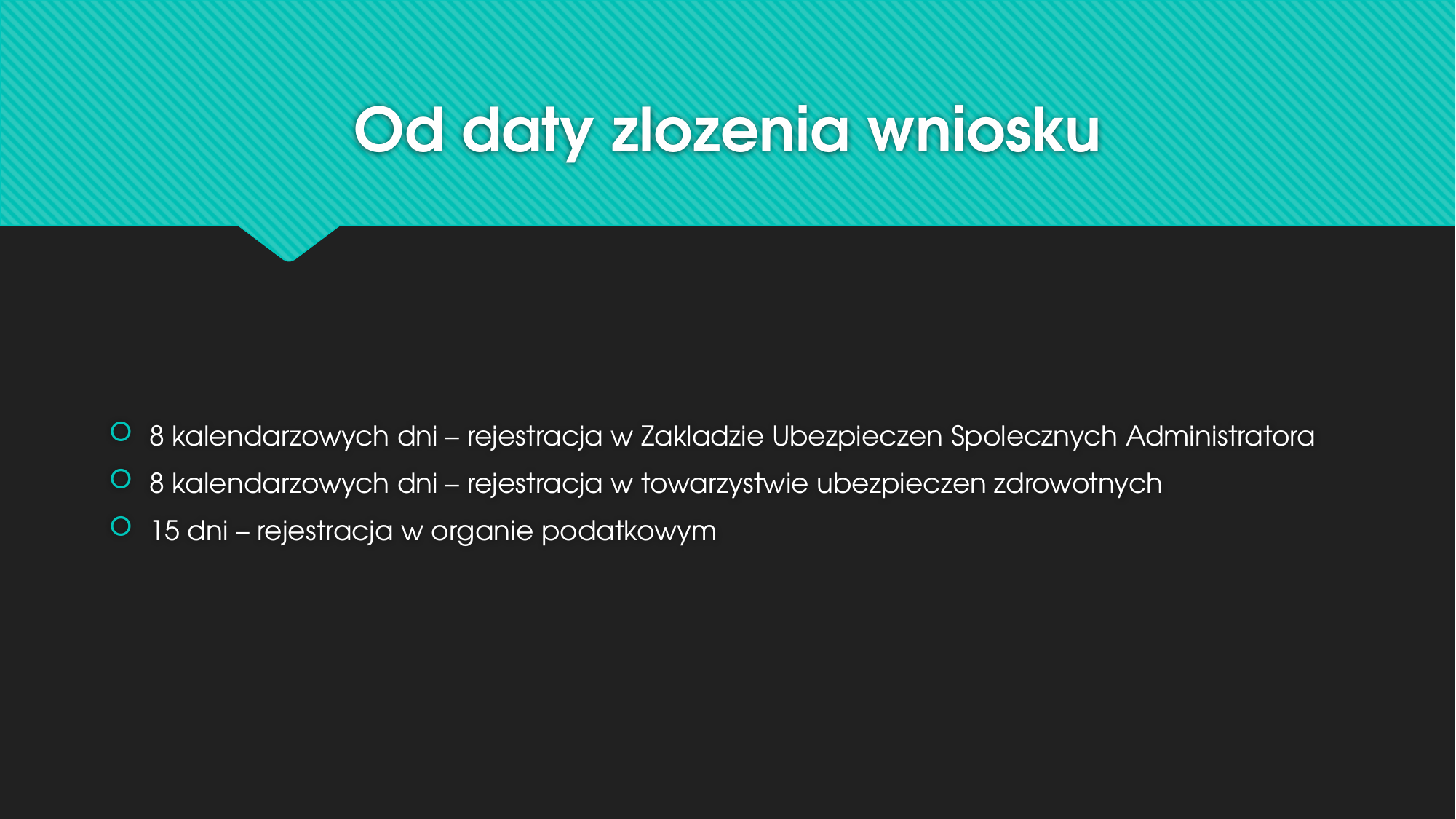

# Od daty zlozenia wniosku
8 kalendarzowych dni – rejestracja w Zakladzie Ubezpieczen Spolecznych Administratora
8 kalendarzowych dni – rejestracja w towarzystwie ubezpieczen zdrowotnych
15 dni – rejestracja w organie podatkowym